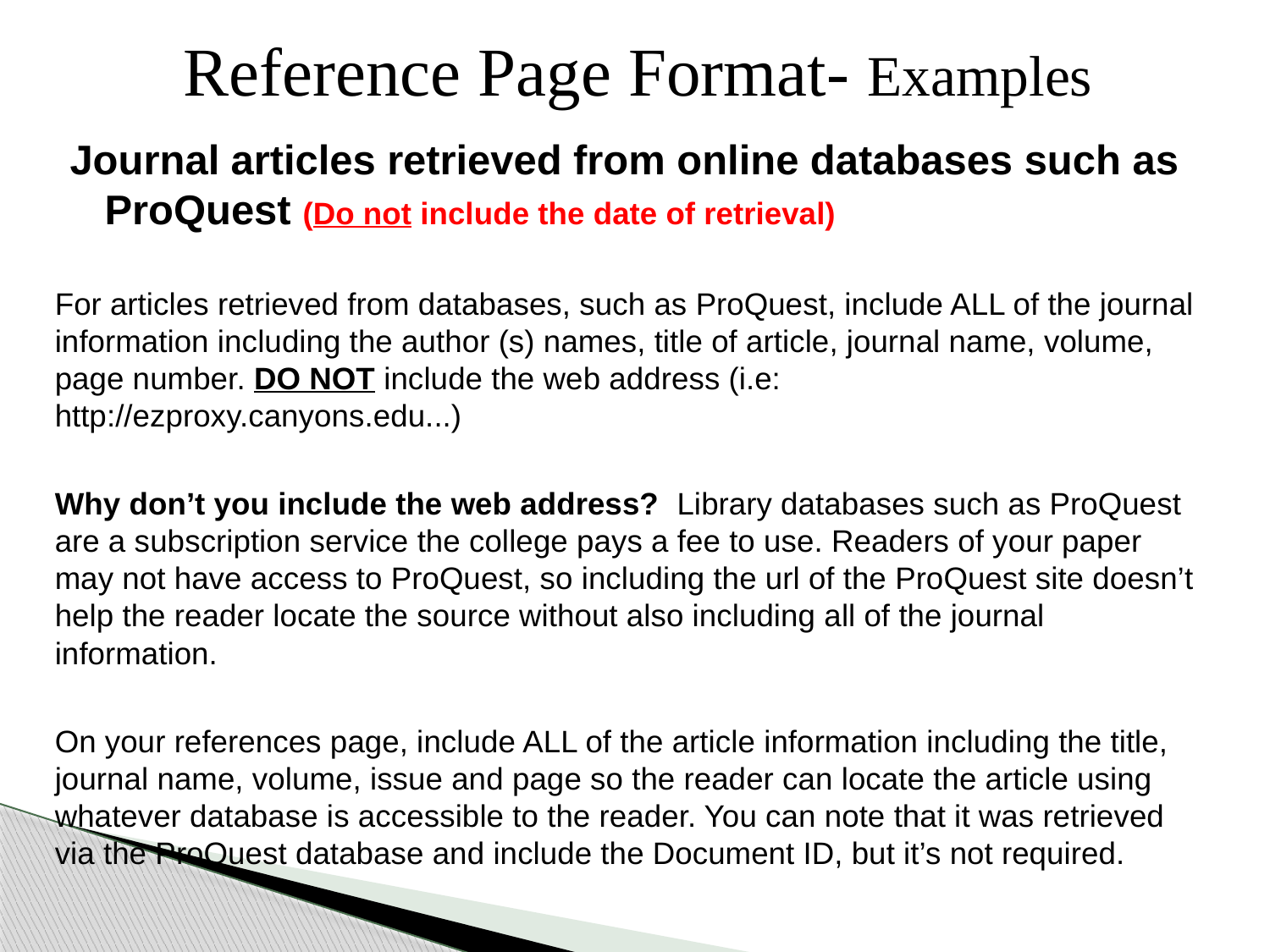

Reference Page Format- Examples
Journal articles retrieved from online databases such as ProQuest (Do not include the date of retrieval)

For articles retrieved from databases, such as ProQuest, include ALL of the journal information including the author (s) names, title of article, journal name, volume, page number. DO NOT include the web address (i.e:  http://ezproxy.canyons.edu...)

Why don’t you include the web address?  Library databases such as ProQuest are a subscription service the college pays a fee to use. Readers of your paper may not have access to ProQuest, so including the url of the ProQuest site doesn’t help the reader locate the source without also including all of the journal information.

On your references page, include ALL of the article information including the title, journal name, volume, issue and page so the reader can locate the article using whatever database is accessible to the reader. You can note that it was retrieved via the ProQuest database and include the Document ID, but it’s not required.